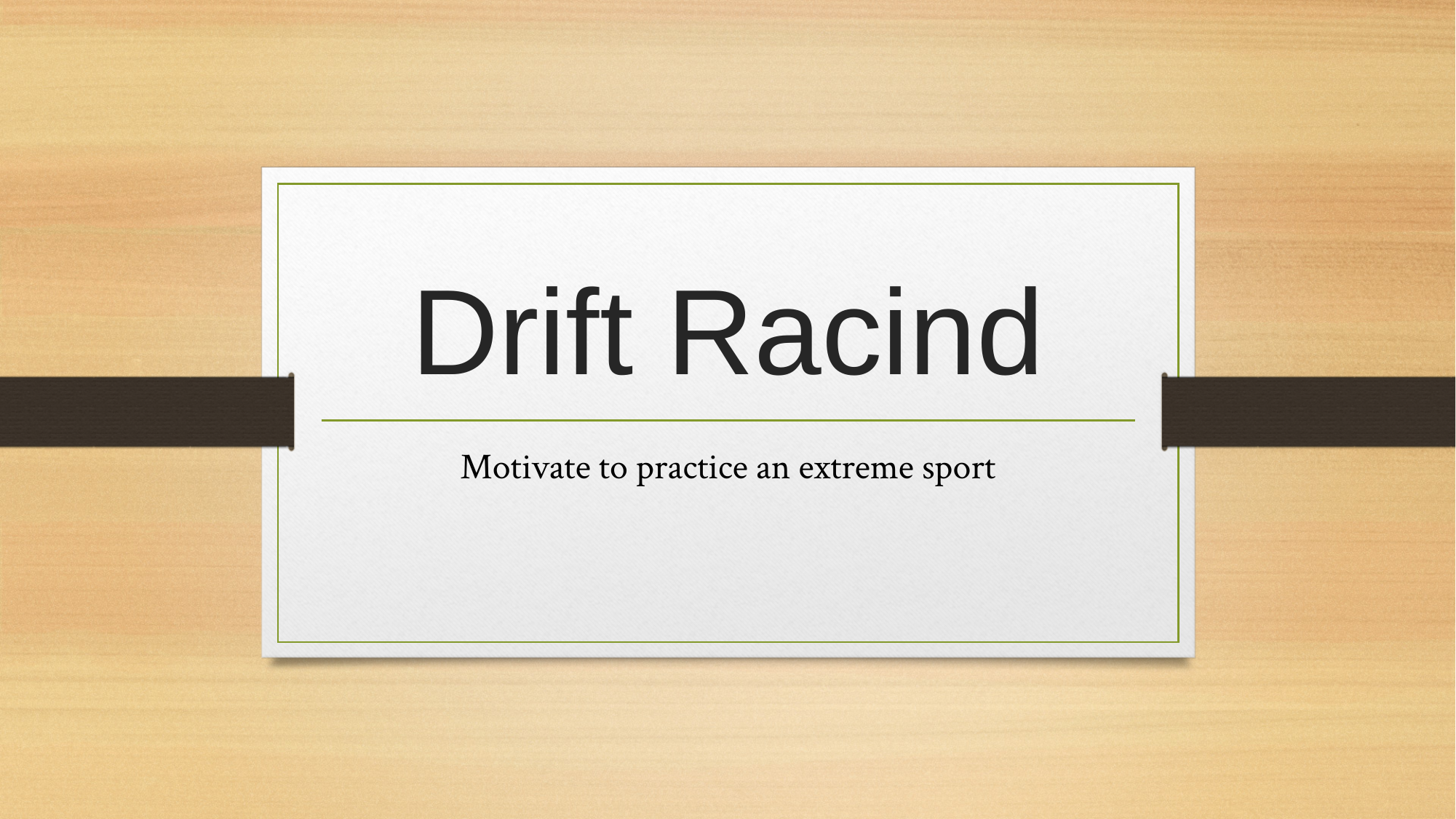

# Drift Racind
Motivate to practice an extreme sport